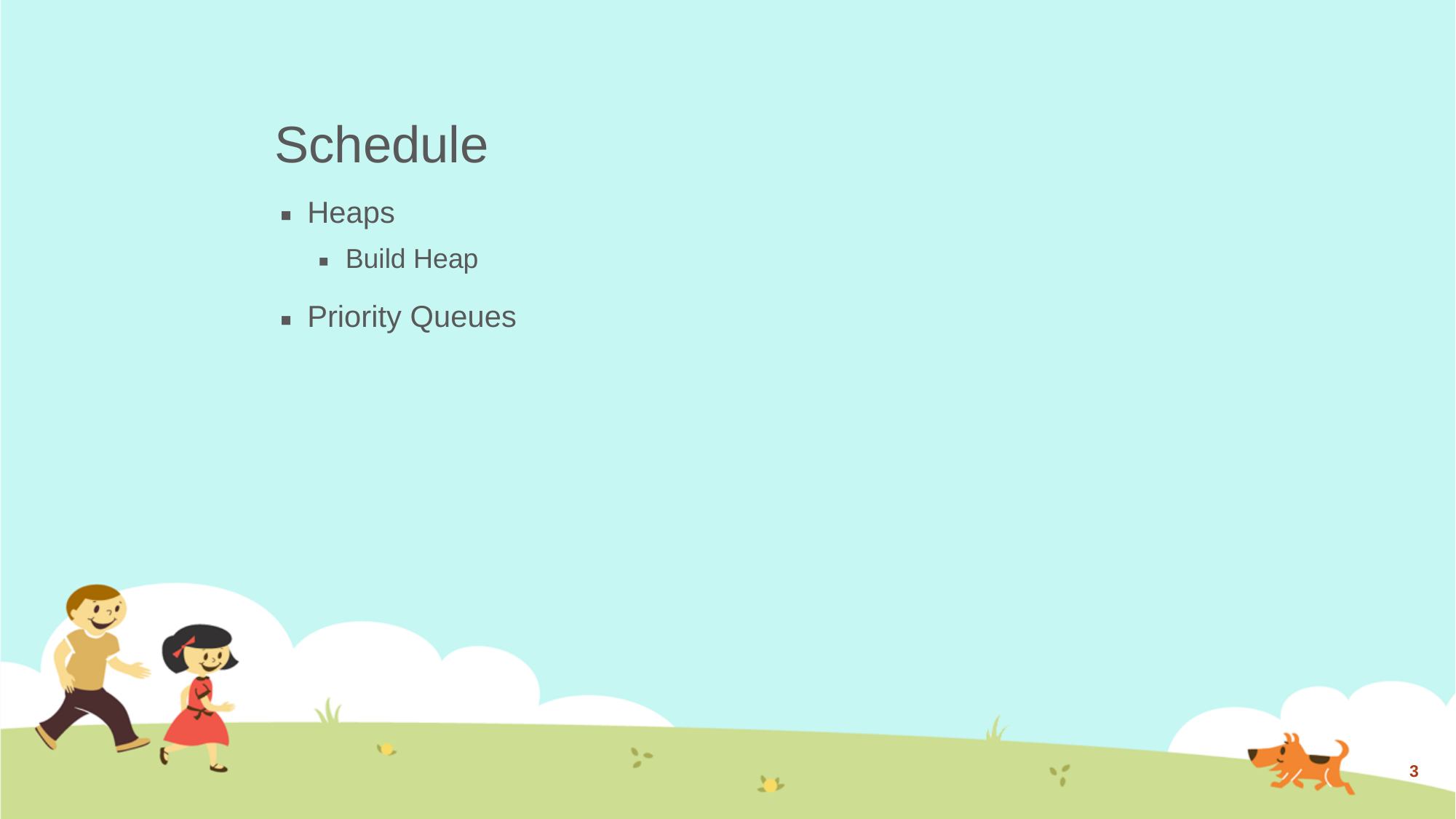

# Schedule
Heaps
Build Heap
Priority Queues
3